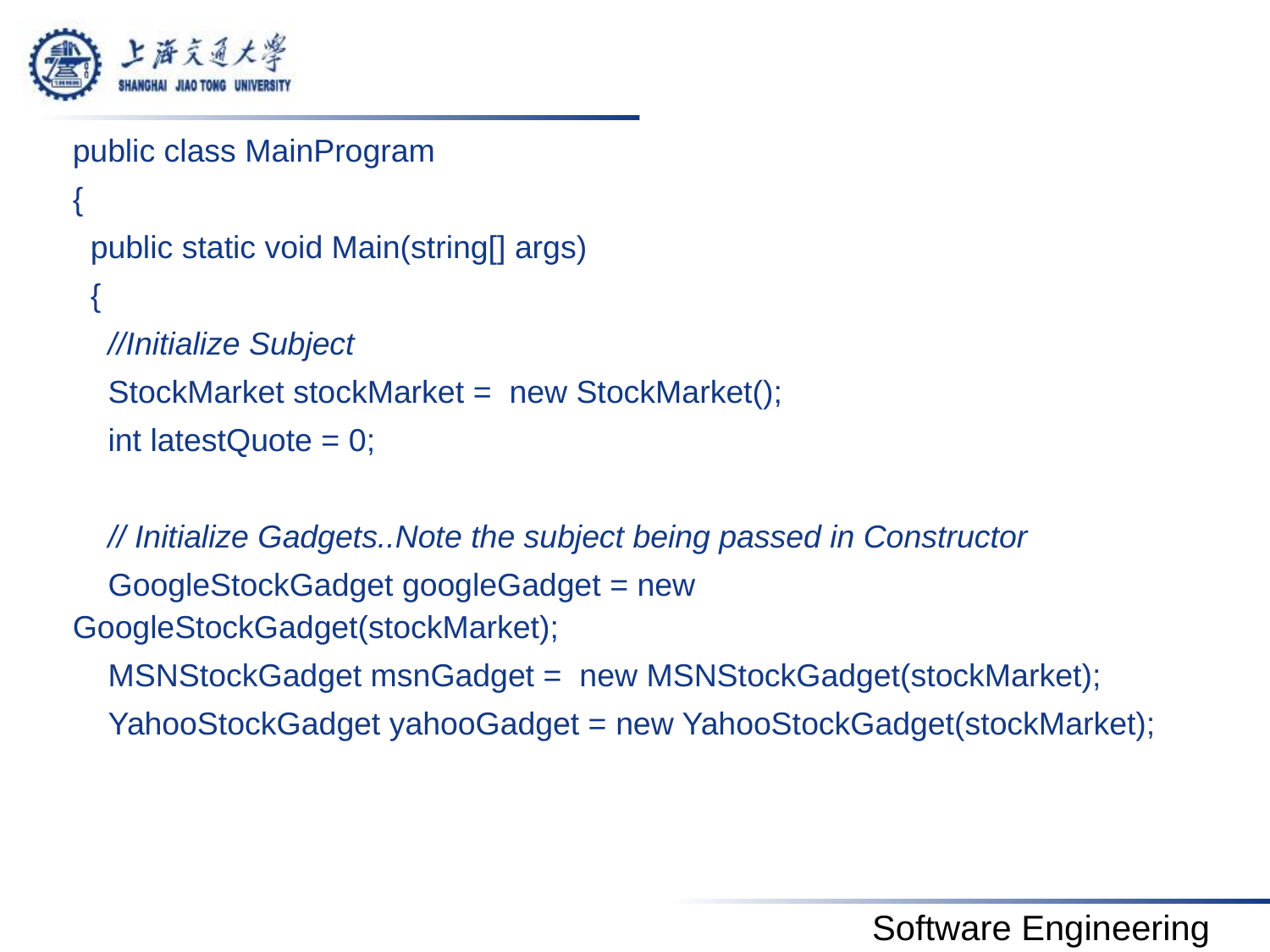

#
public class MainProgram
{
  public static void Main(string[] args)
  {
    //Initialize Subject
    StockMarket stockMarket =  new StockMarket();
    int latestQuote = 0;

    // Initialize Gadgets..Note the subject being passed in Constructor
    GoogleStockGadget googleGadget = new GoogleStockGadget(stockMarket);
    MSNStockGadget msnGadget =  new MSNStockGadget(stockMarket);
    YahooStockGadget yahooGadget = new YahooStockGadget(stockMarket);